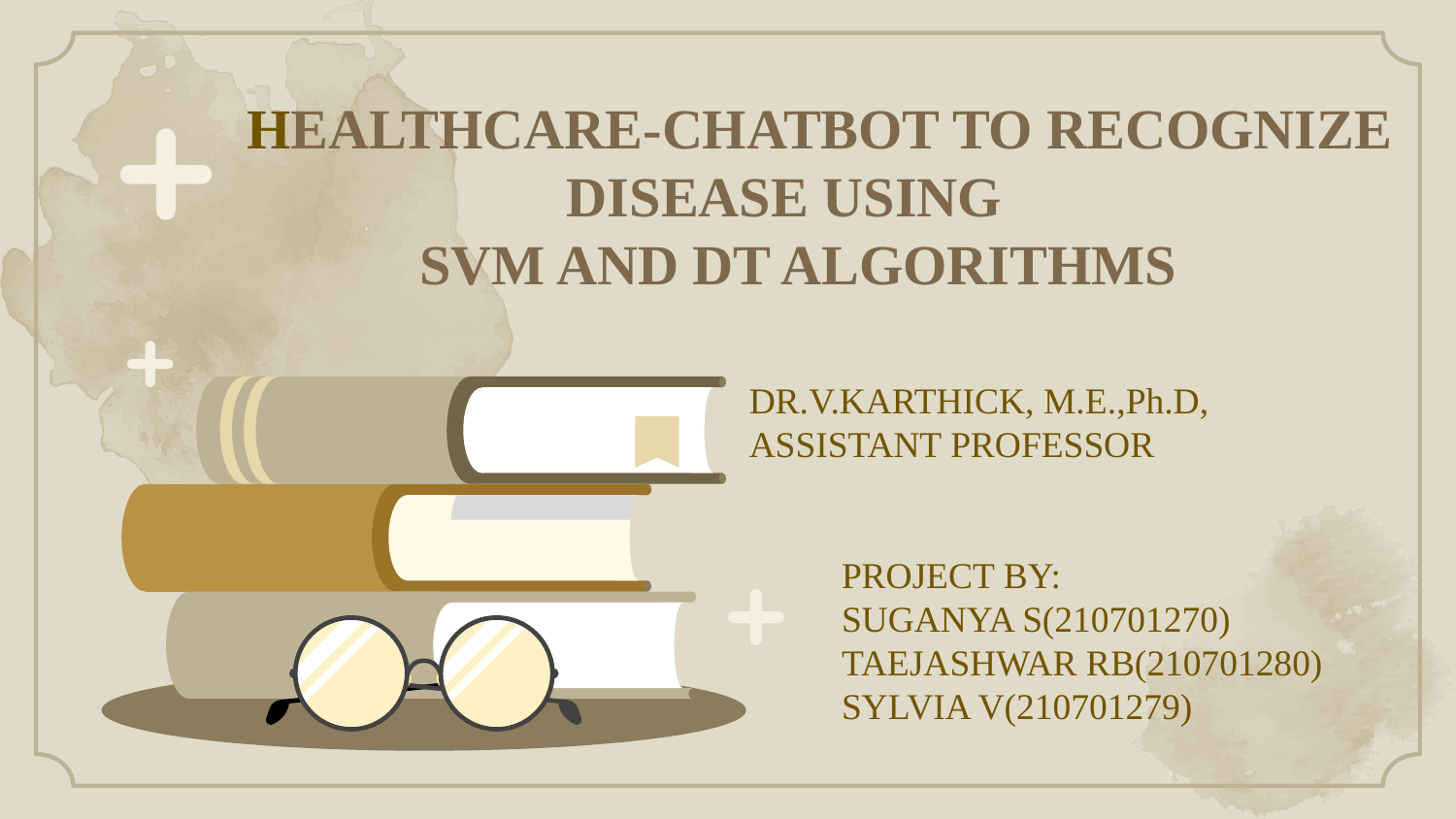

# HEALTHCARE-CHATBOT TO RECOGNIZE DISEASE USING      SVM AND DT ALGORITHMS

DR.V.KARTHICK, M.E.,Ph.D,
ASSISTANT PROFESSOR

          PROJECT BY:
          SUGANYA S(210701270)
          TAEJASHWAR RB(210701280)
          SYLVIA V(210701279)